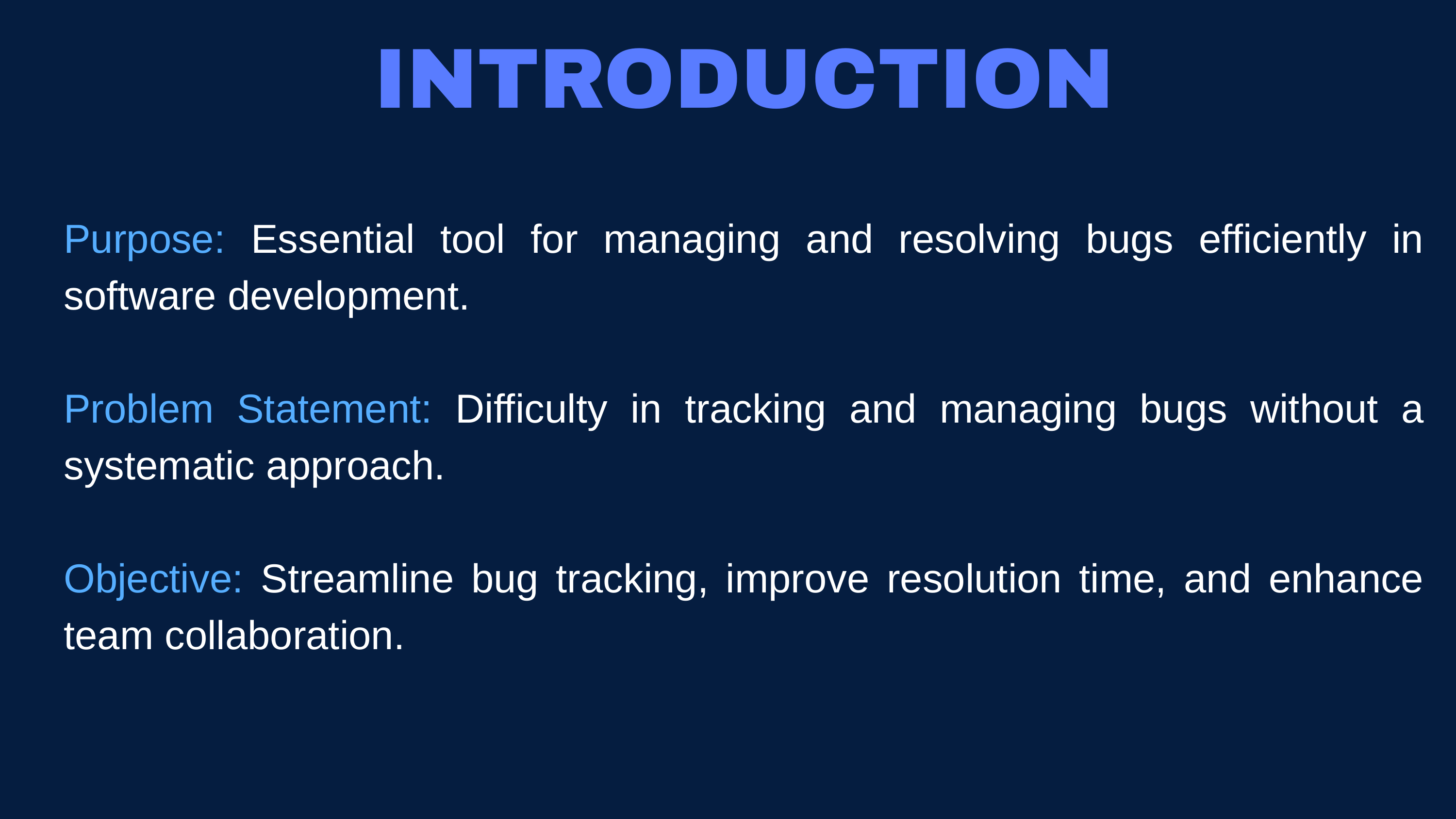

INTRODUCTION
Purpose: Essential tool for managing and resolving bugs efficiently in software development.

Problem Statement: Difficulty in tracking and managing bugs without a systematic approach.

Objective: Streamline bug tracking, improve resolution time, and enhance team collaboration.